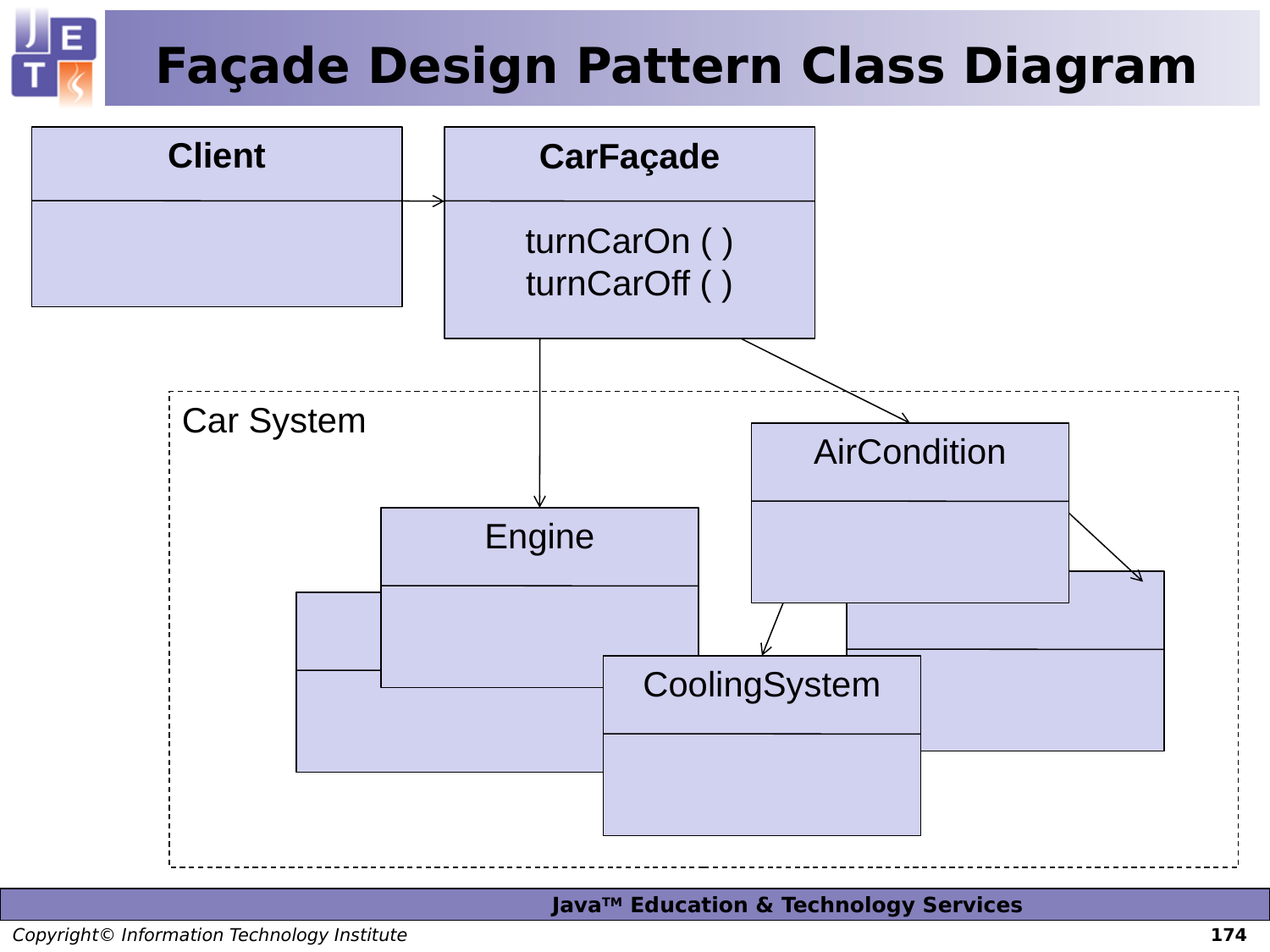

# Façade Design Pattern Class Diagram
Client

CarFaçade

turnCarOn ( )
turnCarOff ( )

Car System
AirCondition
Engine

CoolingSystem